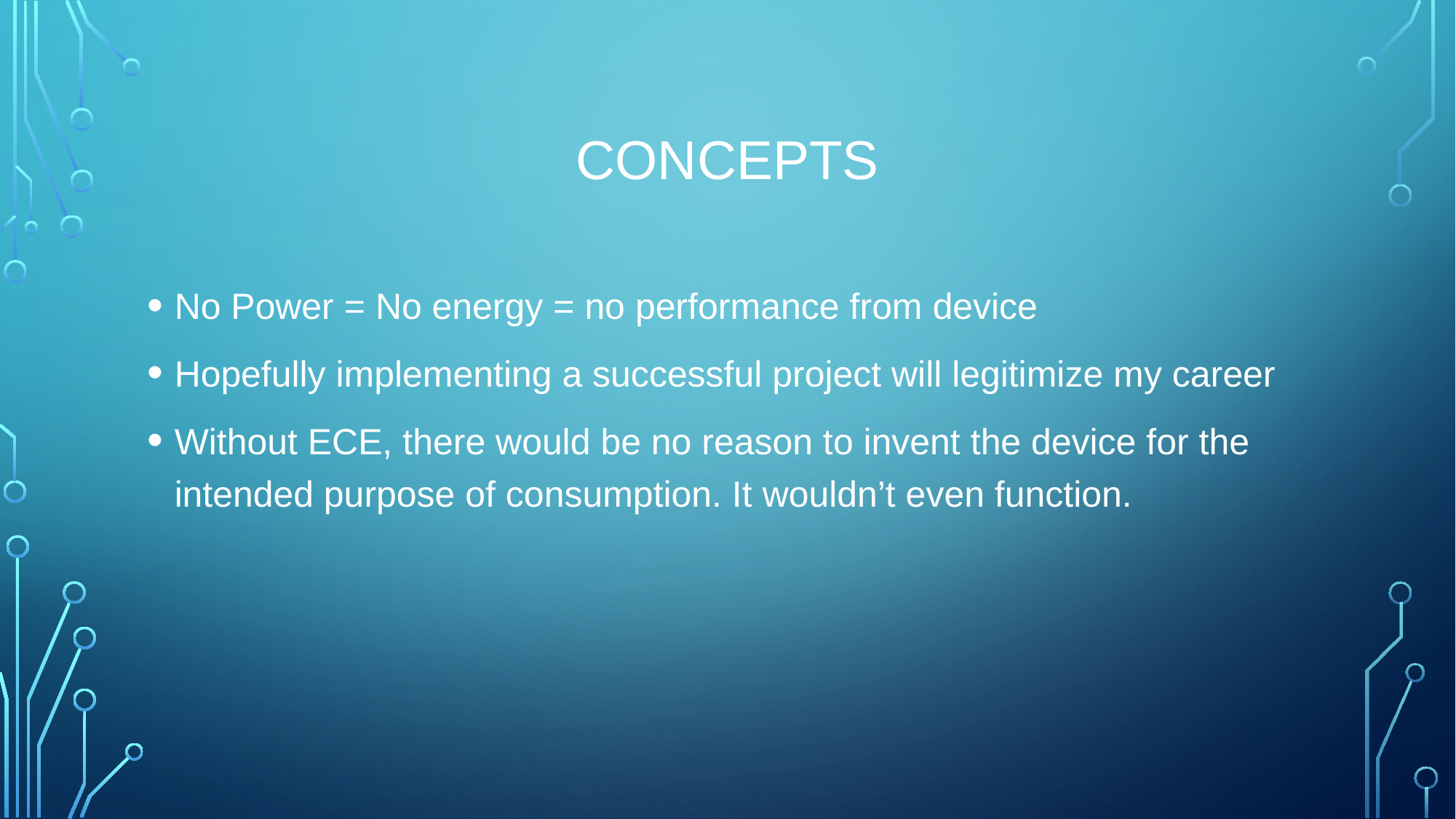

# Concepts
No Power = No energy = no performance from device
Hopefully implementing a successful project will legitimize my career
Without ECE, there would be no reason to invent the device for the intended purpose of consumption. It wouldn’t even function.